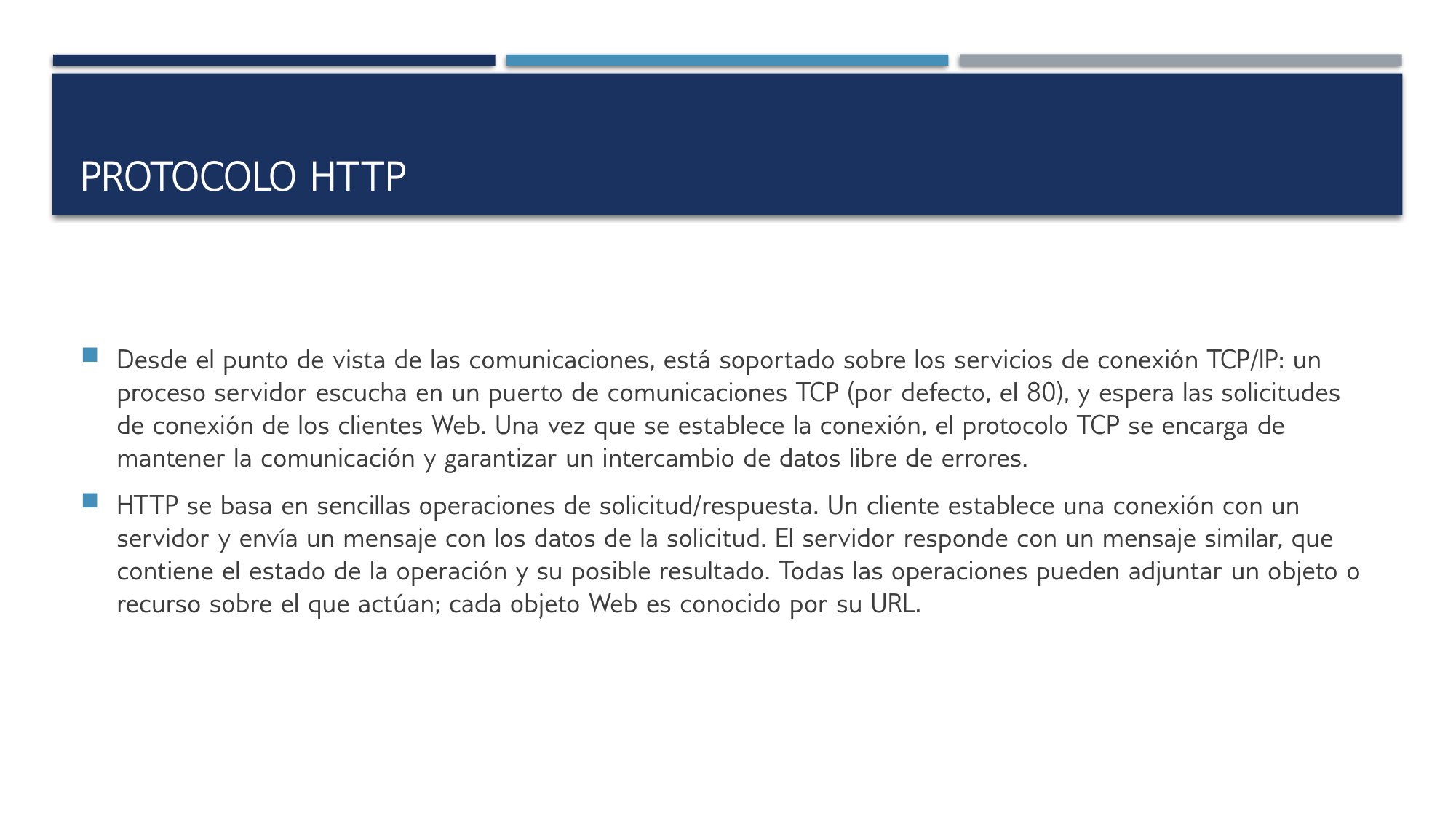

# Protocolo http
Desde el punto de vista de las comunicaciones, está soportado sobre los servicios de conexión TCP/IP: un proceso servidor escucha en un puerto de comunicaciones TCP (por defecto, el 80), y espera las solicitudes de conexión de los clientes Web. Una vez que se establece la conexión, el protocolo TCP se encarga de mantener la comunicación y garantizar un intercambio de datos libre de errores.
HTTP se basa en sencillas operaciones de solicitud/respuesta. Un cliente establece una conexión con un servidor y envía un mensaje con los datos de la solicitud. El servidor responde con un mensaje similar, que contiene el estado de la operación y su posible resultado. Todas las operaciones pueden adjuntar un objeto o recurso sobre el que actúan; cada objeto Web es conocido por su URL.